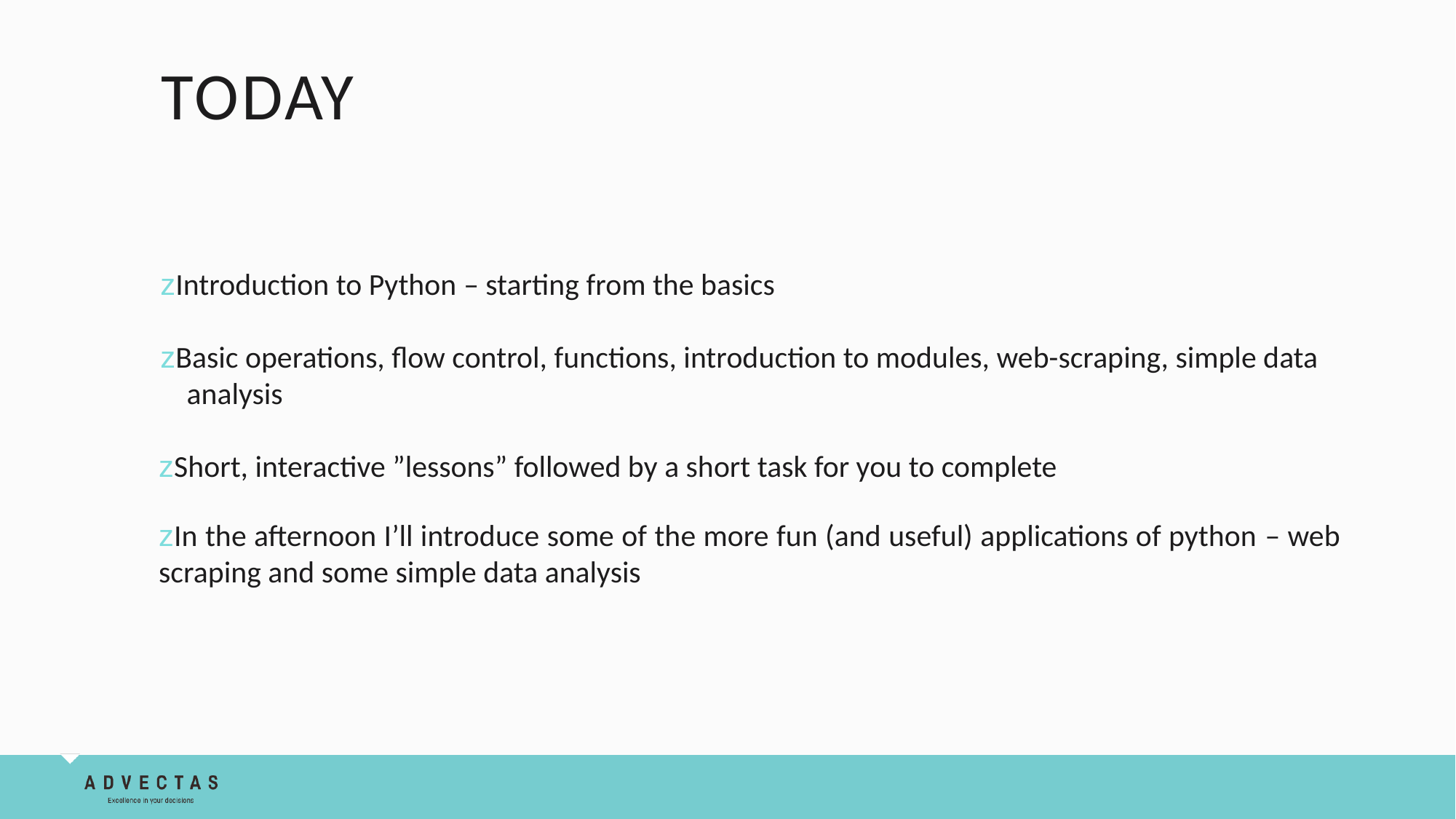

# Today
zIntroduction to Python – starting from the basics

zBasic operations, flow control, functions, introduction to modules, web-scraping, simple data analysis

zShort, interactive ”lessons” followed by a short task for you to complete

zIn the afternoon I’ll introduce some of the more fun (and useful) applications of python – web scraping and some simple data analysis